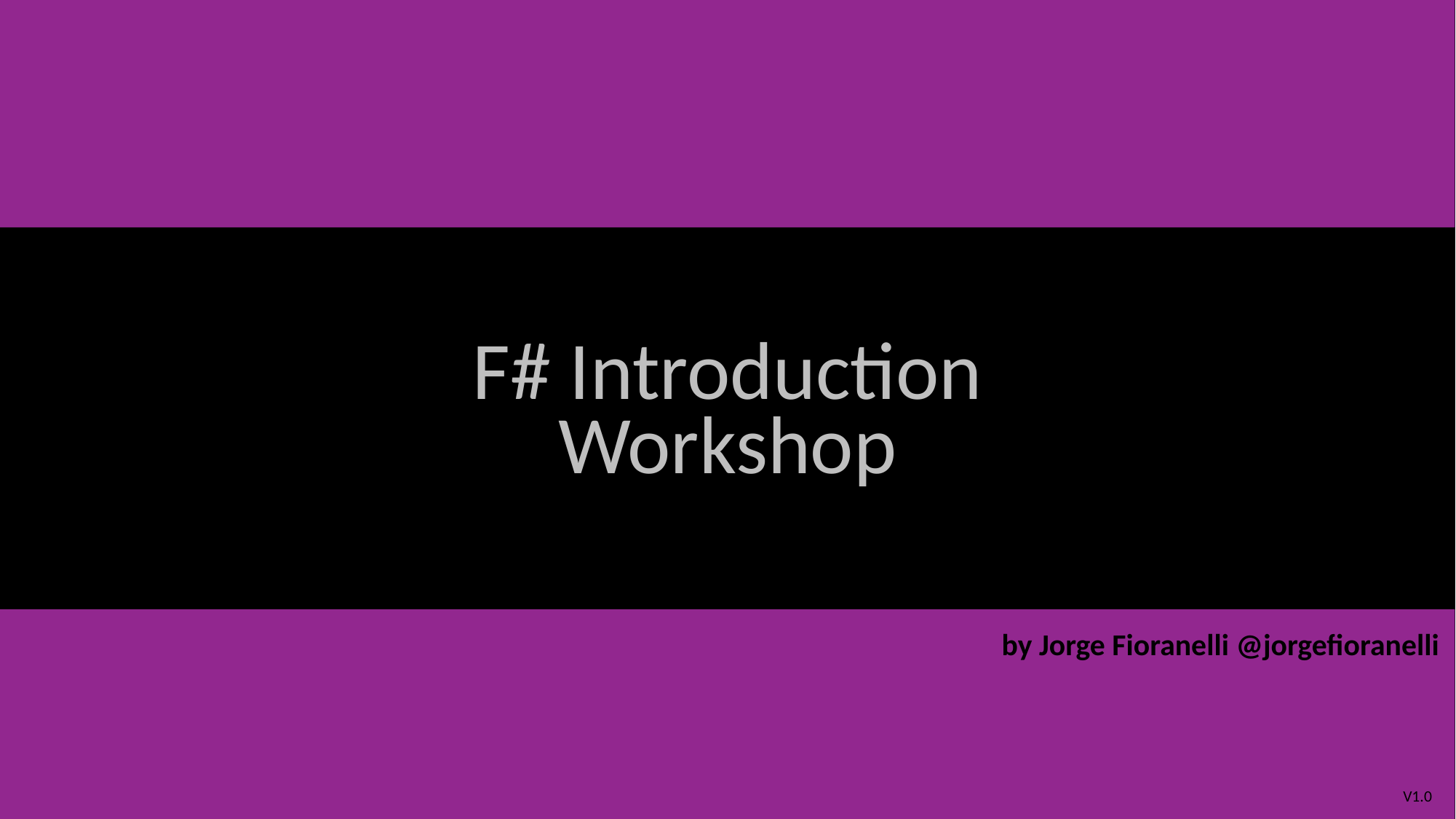

# F# Introduction Workshop
by Jorge Fioranelli @jorgefioranelli
V1.0